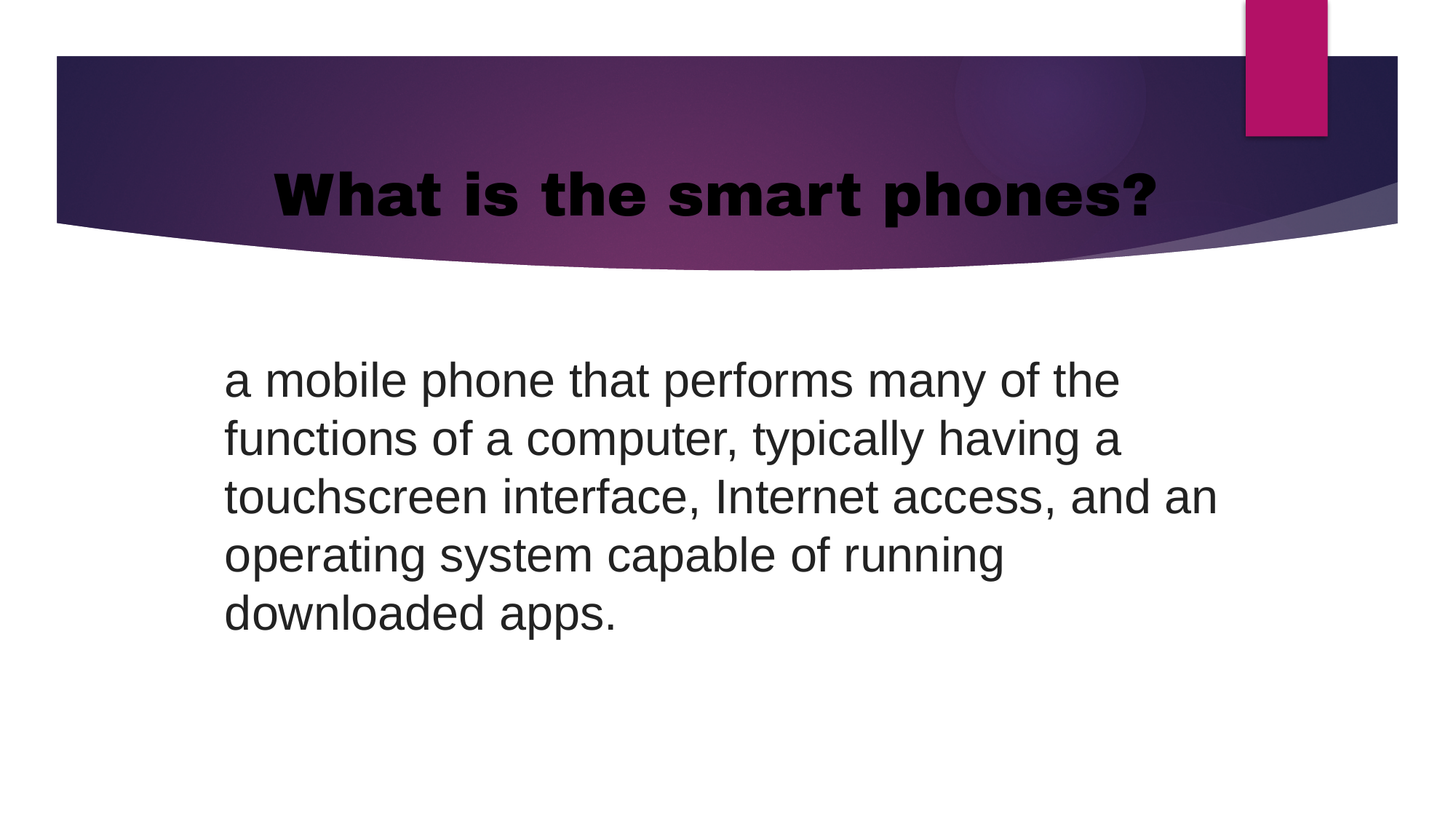

What is the smart phones?
a mobile phone that performs many of the functions of a computer, typically having a touchscreen interface, Internet access, and an operating system capable of running downloaded apps.